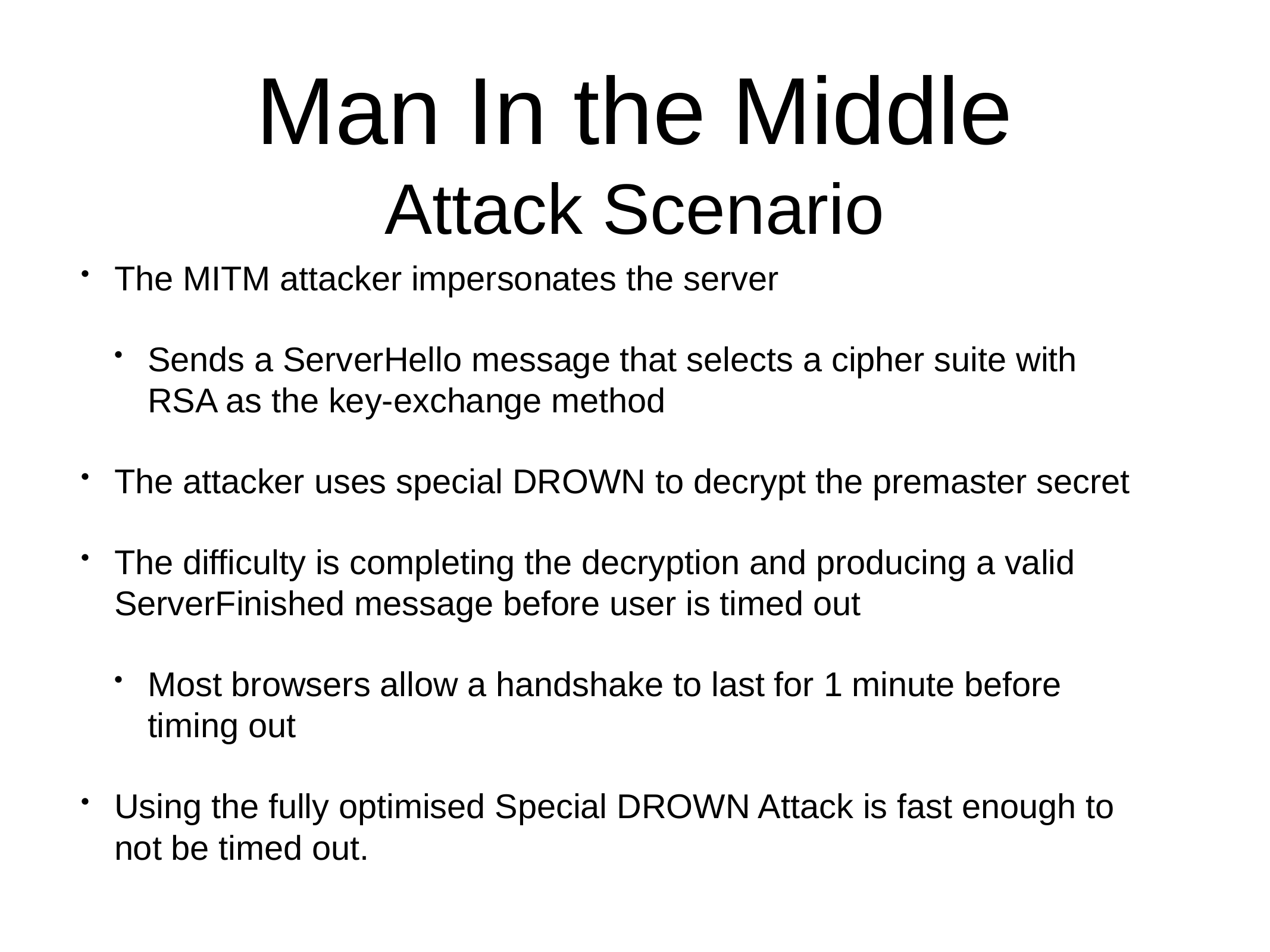

# Man In the Middle
Attack Scenario
The MITM attacker impersonates the server
Sends a ServerHello message that selects a cipher suite with RSA as the key-exchange method
The attacker uses special DROWN to decrypt the premaster secret
The difficulty is completing the decryption and producing a valid ServerFinished message before user is timed out
Most browsers allow a handshake to last for 1 minute before timing out
Using the fully optimised Special DROWN Attack is fast enough to not be timed out.